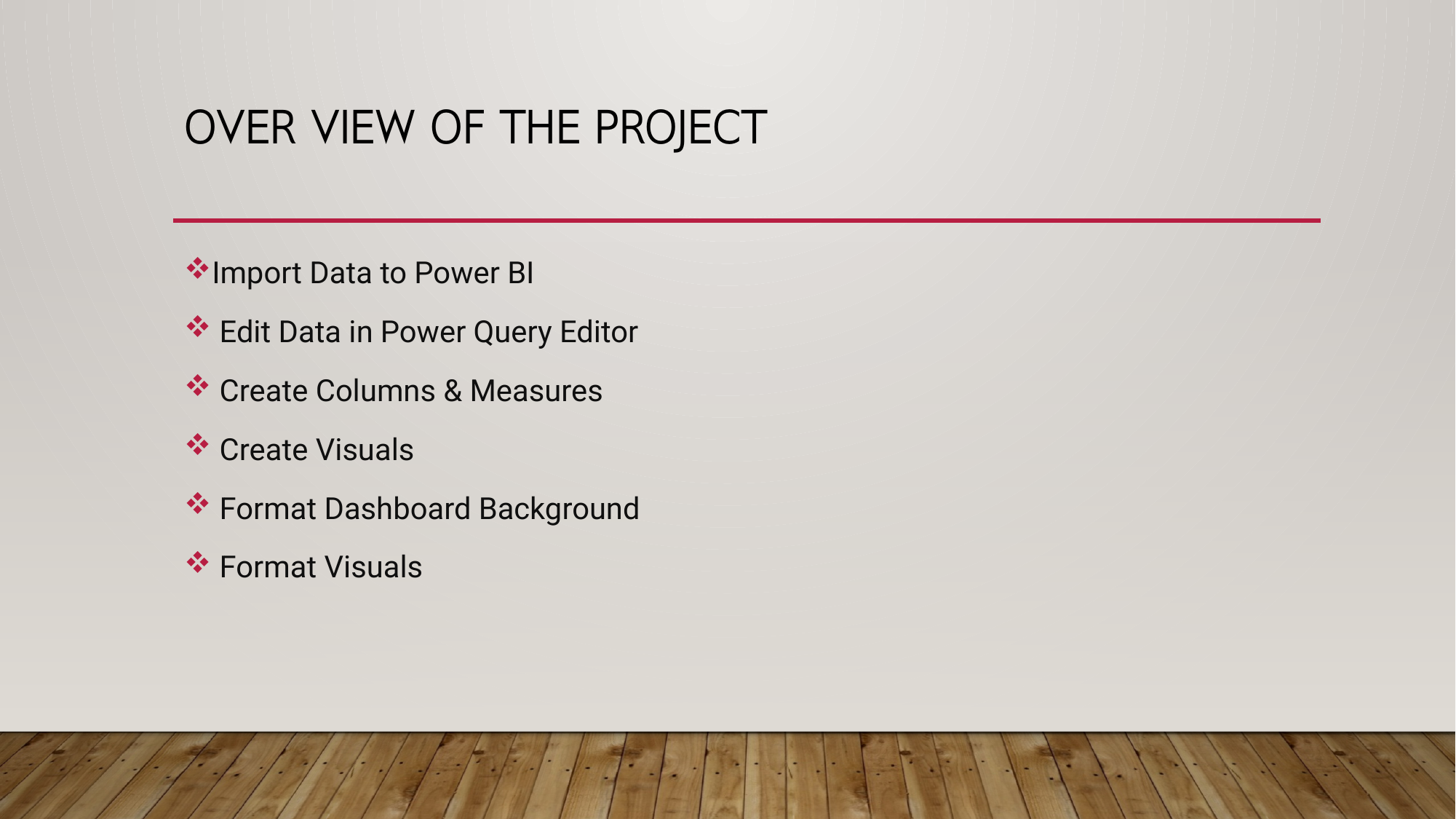

# Over view of the project
Import Data to Power BI
 Edit Data in Power Query Editor
 Create Columns & Measures
 Create Visuals
 Format Dashboard Background
 Format Visuals